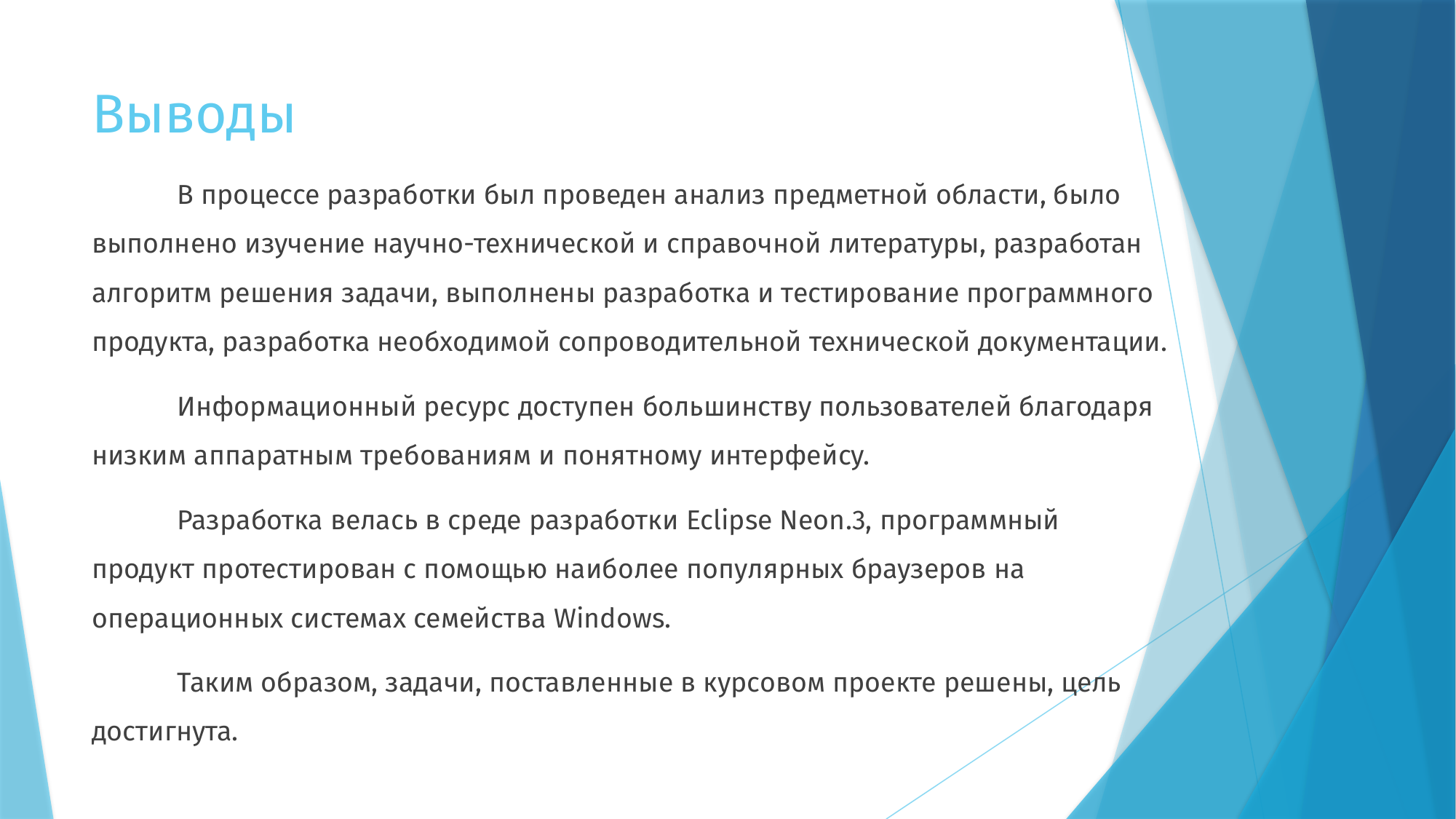

# Выводы
В процессе разработки был проведен анализ предметной области, было выполнено изучение научно-технической и справочной литературы, разработан алгоритм решения задачи, выполнены разработка и тестирование программного продукта, разработка необходимой сопроводительной технической документации.
Информационный ресурс доступен большинству пользователей благодаря низким аппаратным требованиям и понятному интерфейсу.
Разработка велась в среде разработки Eclipse Neon.3, программный продукт протестирован с помощью наиболее популярных браузеров на операционных системах семейства Windows.
Таким образом, задачи, поставленные в курсовом проекте решены, цель достигнута.